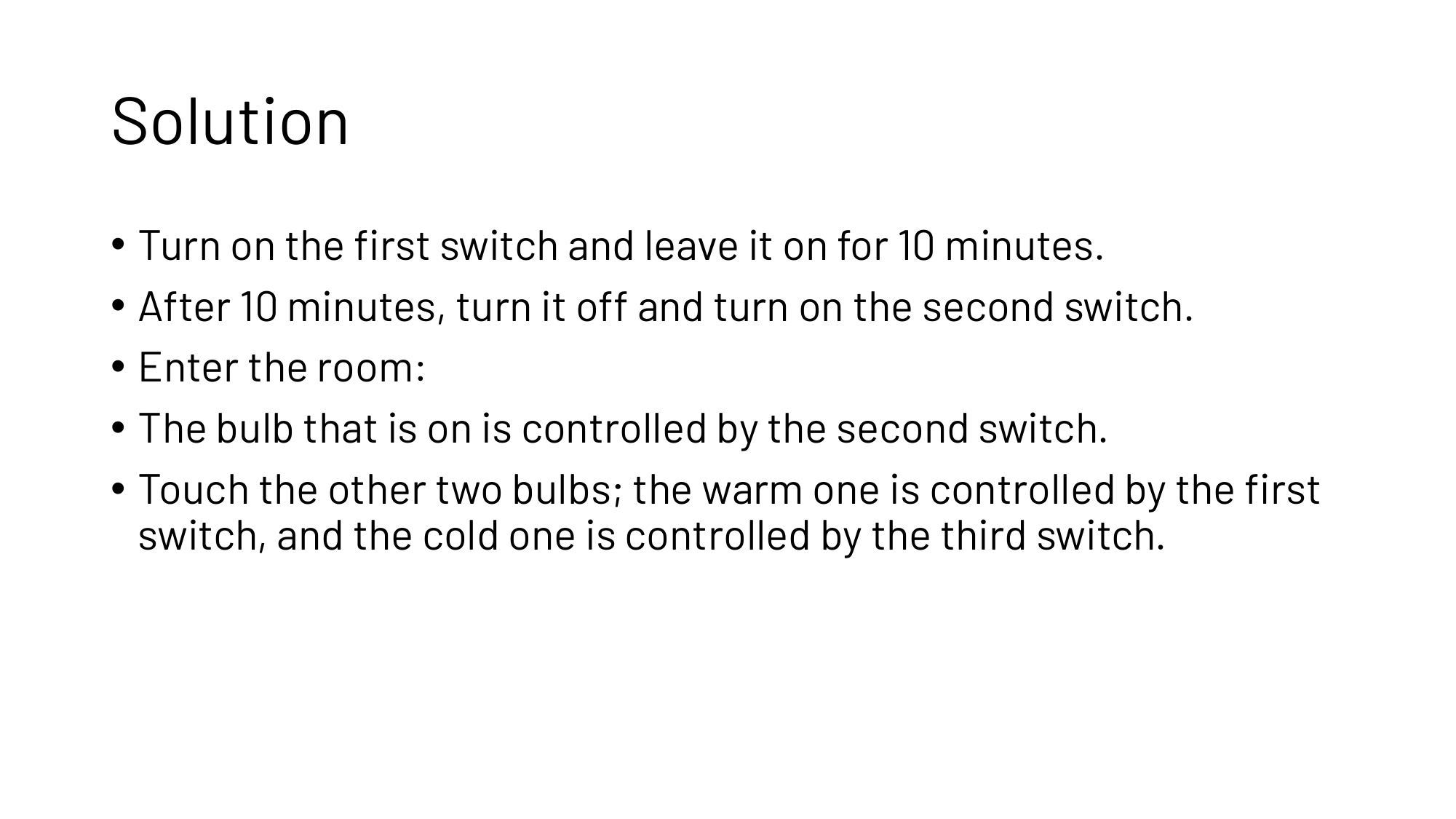

# Solution
Turn on the first switch and leave it on for 10 minutes.
After 10 minutes, turn it off and turn on the second switch.
Enter the room:
The bulb that is on is controlled by the second switch.
Touch the other two bulbs; the warm one is controlled by the first switch, and the cold one is controlled by the third switch.